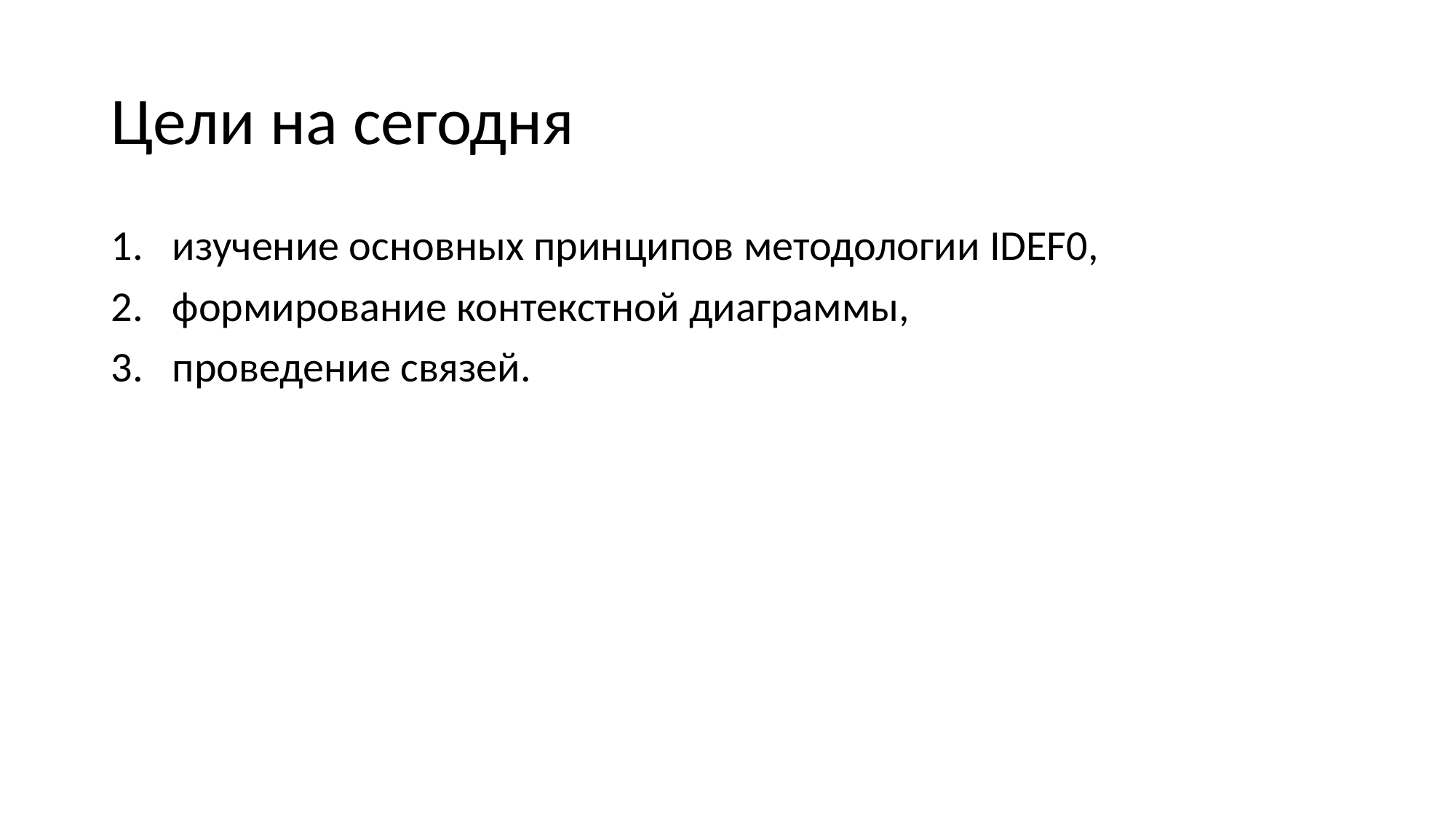

# Цели на сегодня
изучение основных принципов методологии IDEF0,
формирование контекстной диаграммы,
проведение связей.